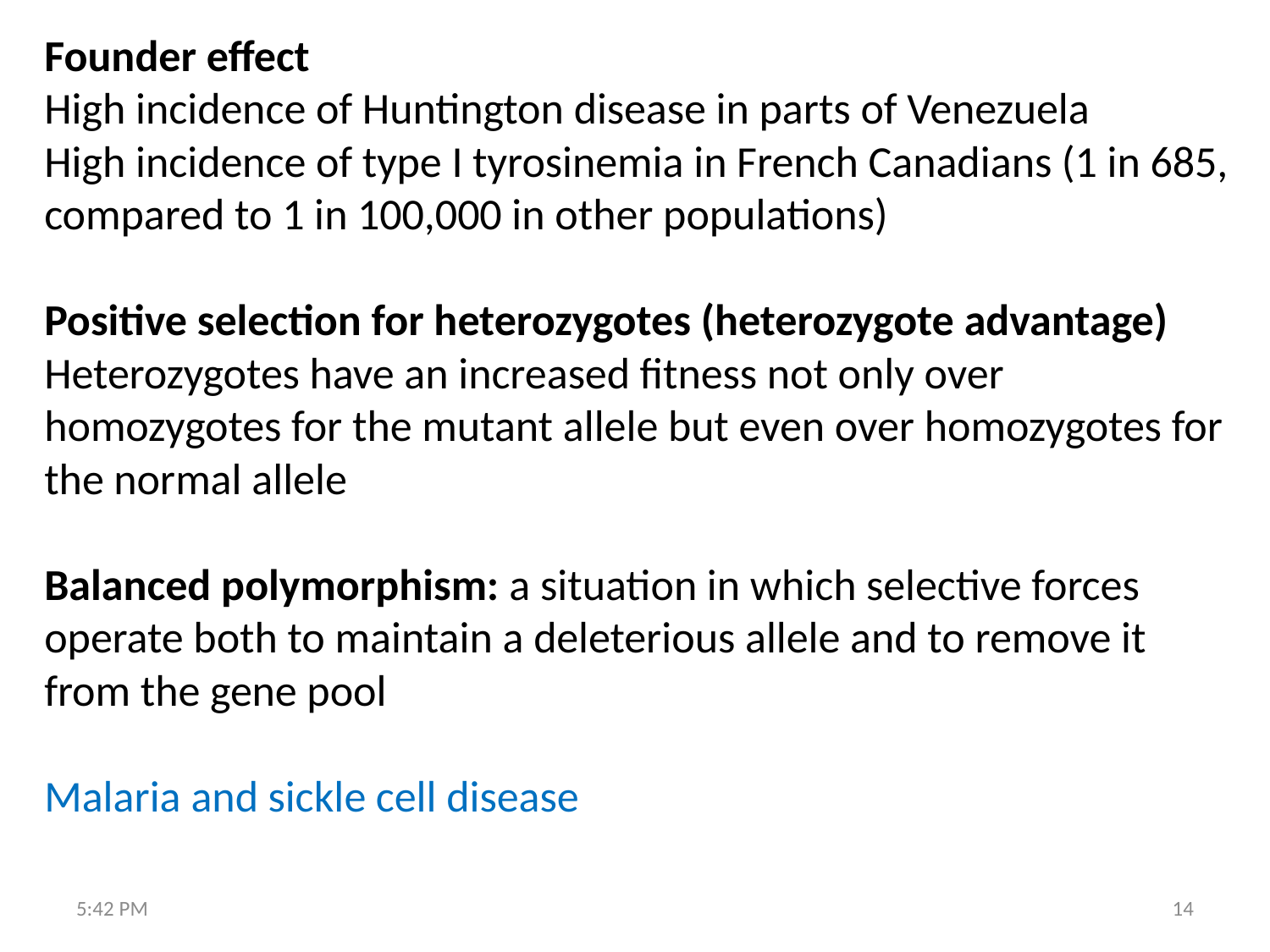

Founder effect
High incidence of Huntington disease in parts of Venezuela
High incidence of type I tyrosinemia in French Canadians (1 in 685, compared to 1 in 100,000 in other populations)

Positive selection for heterozygotes (heterozygote advantage)
Heterozygotes have an increased fitness not only over homozygotes for the mutant allele but even over homozygotes for the normal allele

Balanced polymorphism: a situation in which selective forces operate both to maintain a deleterious allele and to remove it from the gene pool

Malaria and sickle cell disease
5:42 PM
14